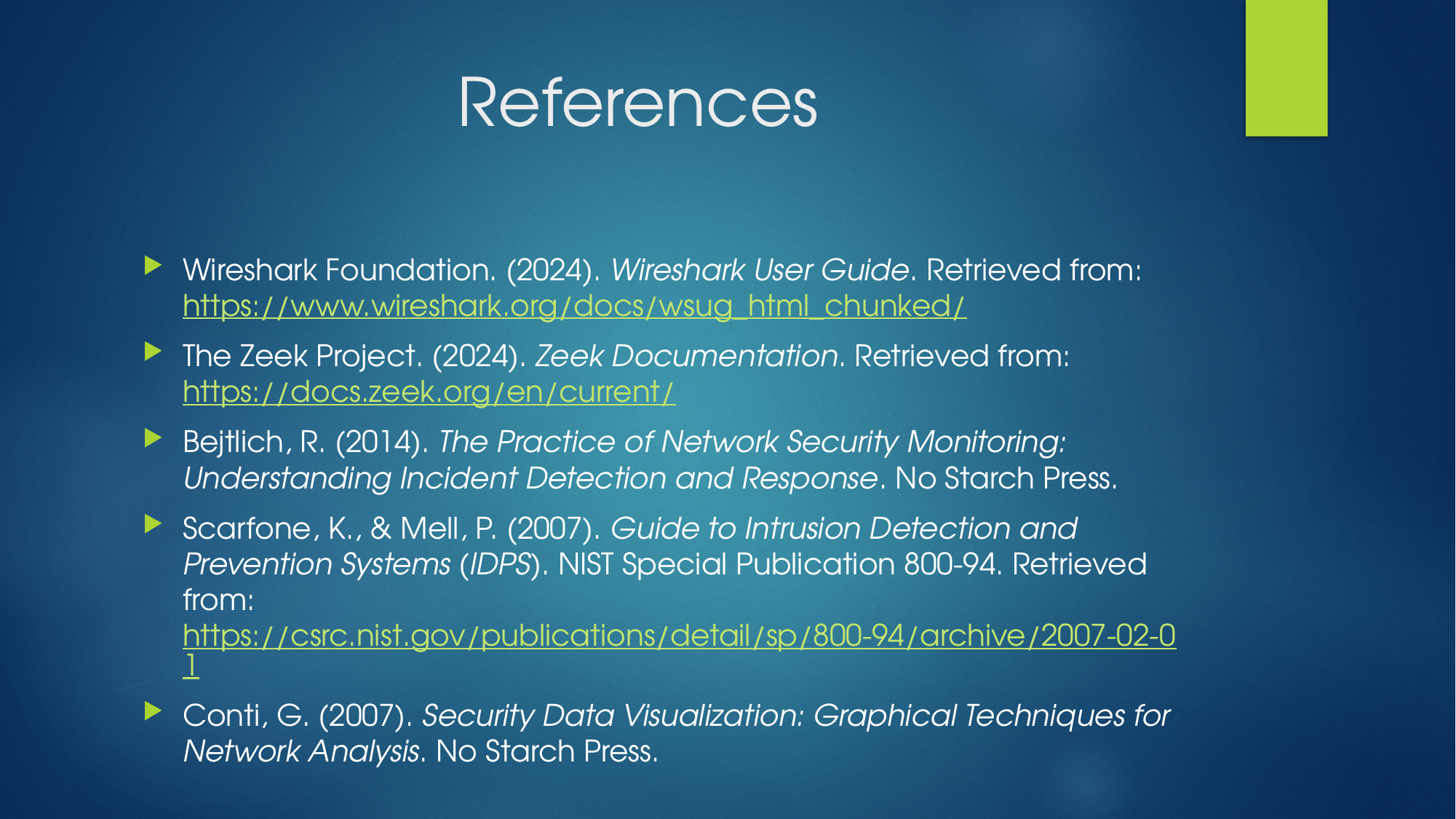

# References
Wireshark Foundation. (2024). Wireshark User Guide. Retrieved from: https://www.wireshark.org/docs/wsug_html_chunked/
The Zeek Project. (2024). Zeek Documentation. Retrieved from: https://docs.zeek.org/en/current/
Bejtlich, R. (2014). The Practice of Network Security Monitoring: Understanding Incident Detection and Response. No Starch Press.
Scarfone, K., & Mell, P. (2007). Guide to Intrusion Detection and Prevention Systems (IDPS). NIST Special Publication 800-94. Retrieved from: https://csrc.nist.gov/publications/detail/sp/800-94/archive/2007-02-01
Conti, G. (2007). Security Data Visualization: Graphical Techniques for Network Analysis. No Starch Press.